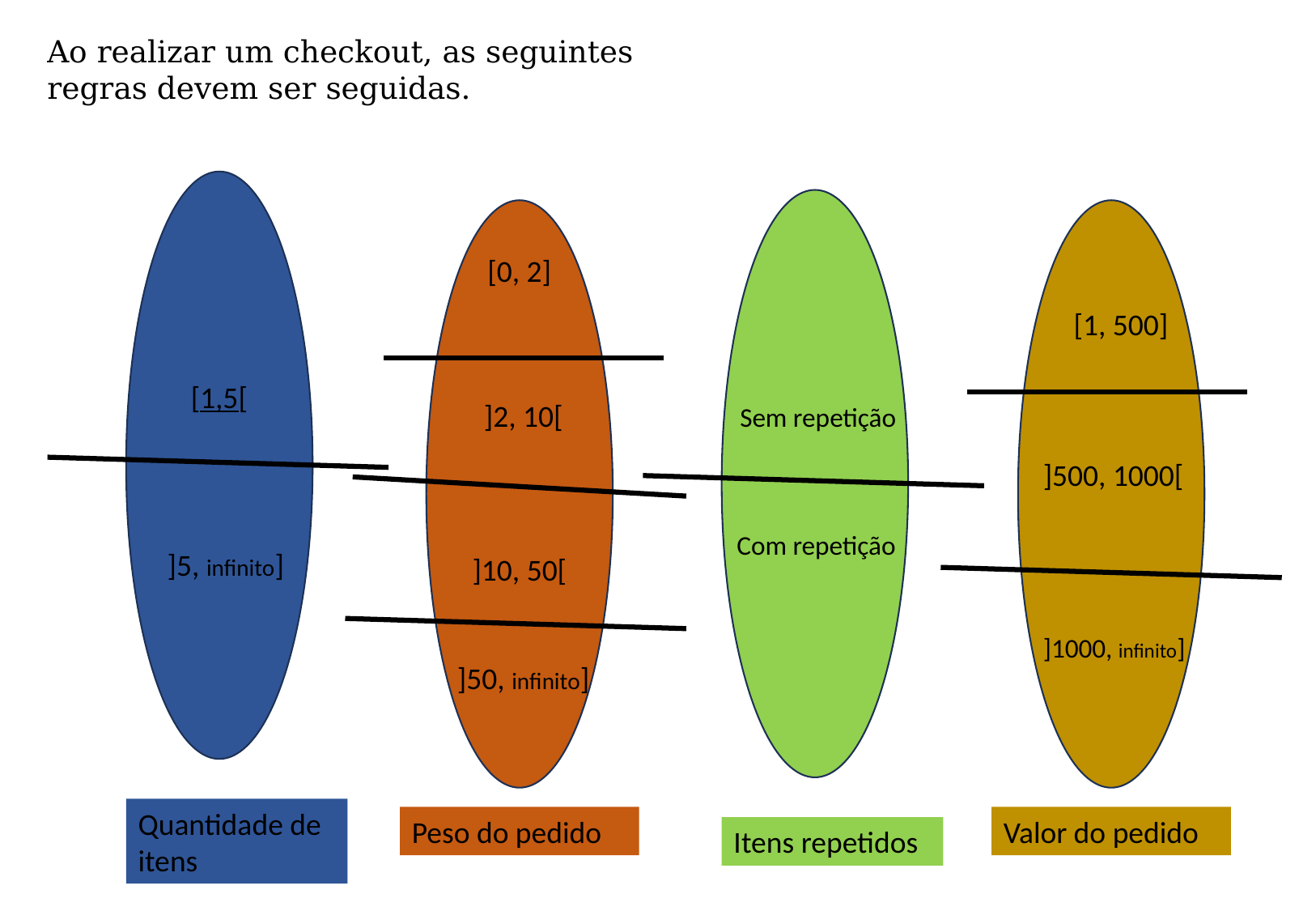

Ao realizar um checkout, as seguintes regras devem ser seguidas.

[1,5[
]5, infinito]
Quantidade de itens

Itens repetidos
Sem repetição
Com repetição

Peso do pedido
[0, 2]
]2, 10[
]10, 50[
]50, infinito]

Valor do pedido
[1, 500]
]500, 1000[
]1000, infinito]